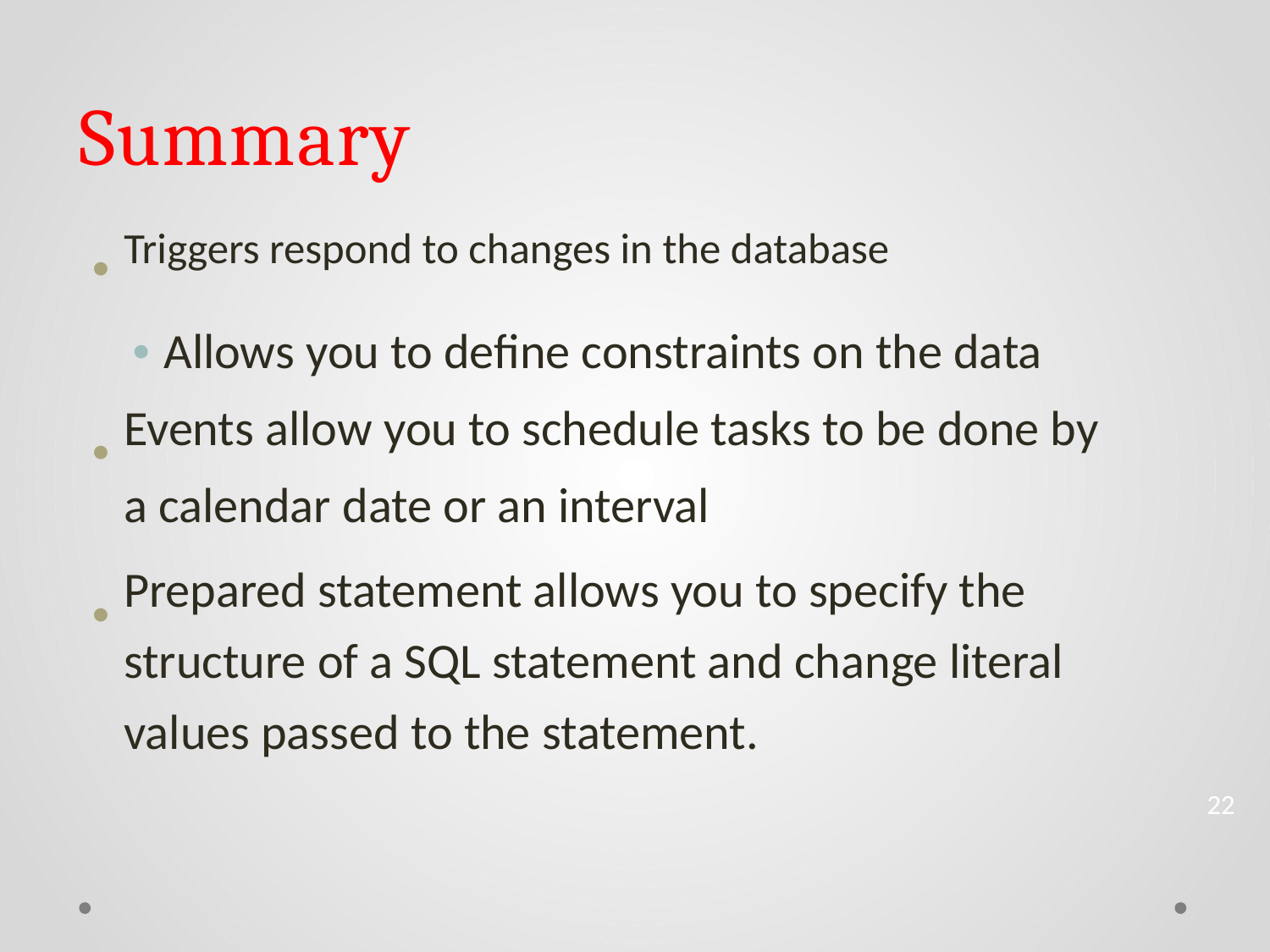

Summary
•
Triggers respond to changes in the database
• Allows you to define constraints on the data
Events allow you to schedule tasks to be done by
a calendar date or an interval
Prepared statement allows you to specify the structure of a SQL statement and change literal values passed to the statement.
•
•
22